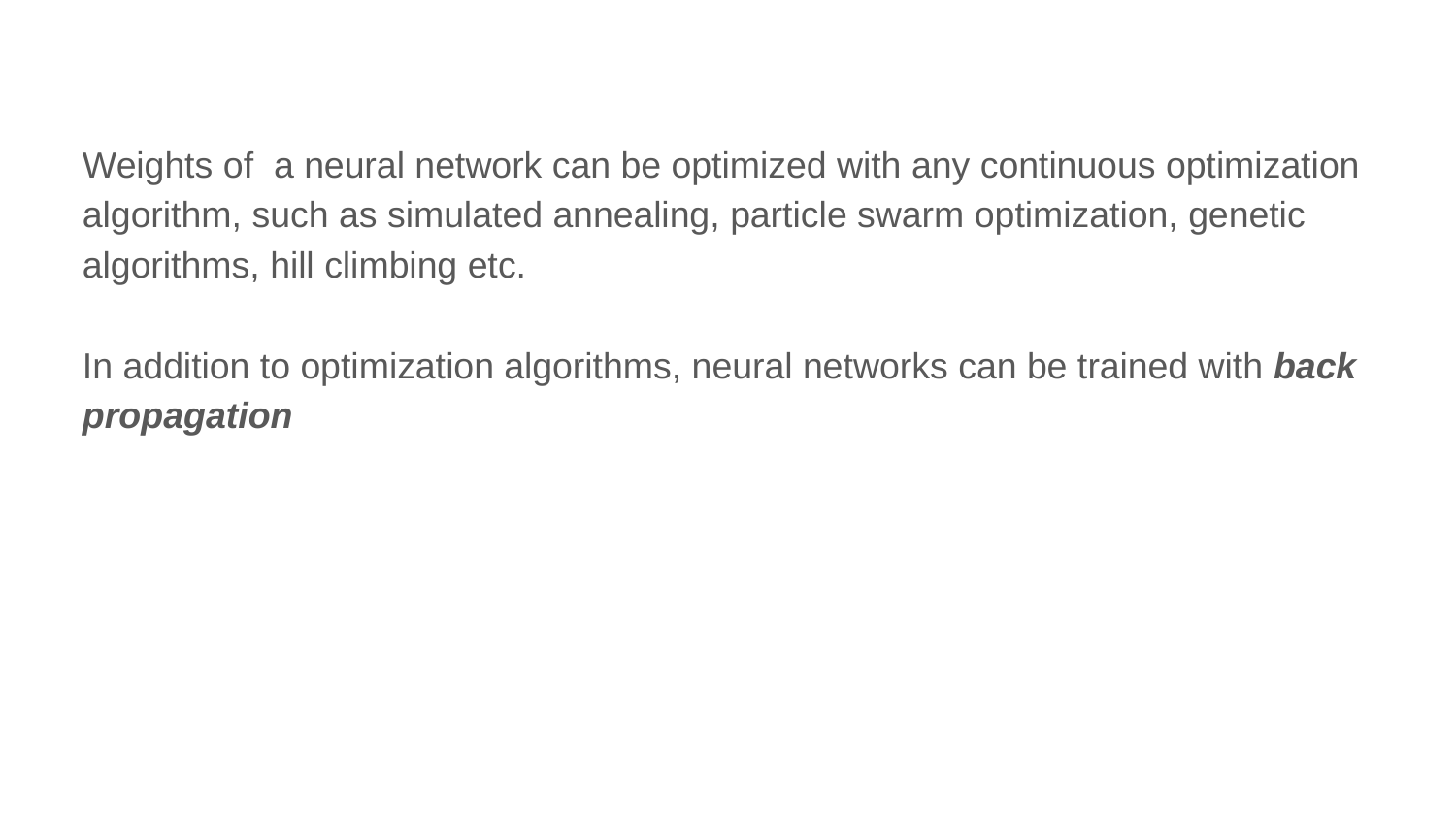

Weights of  a neural network can be optimized with any continuous optimization algorithm, such as simulated annealing, particle swarm optimization, genetic algorithms, hill climbing etc.

In addition to optimization algorithms, neural networks can be trained with back propagation